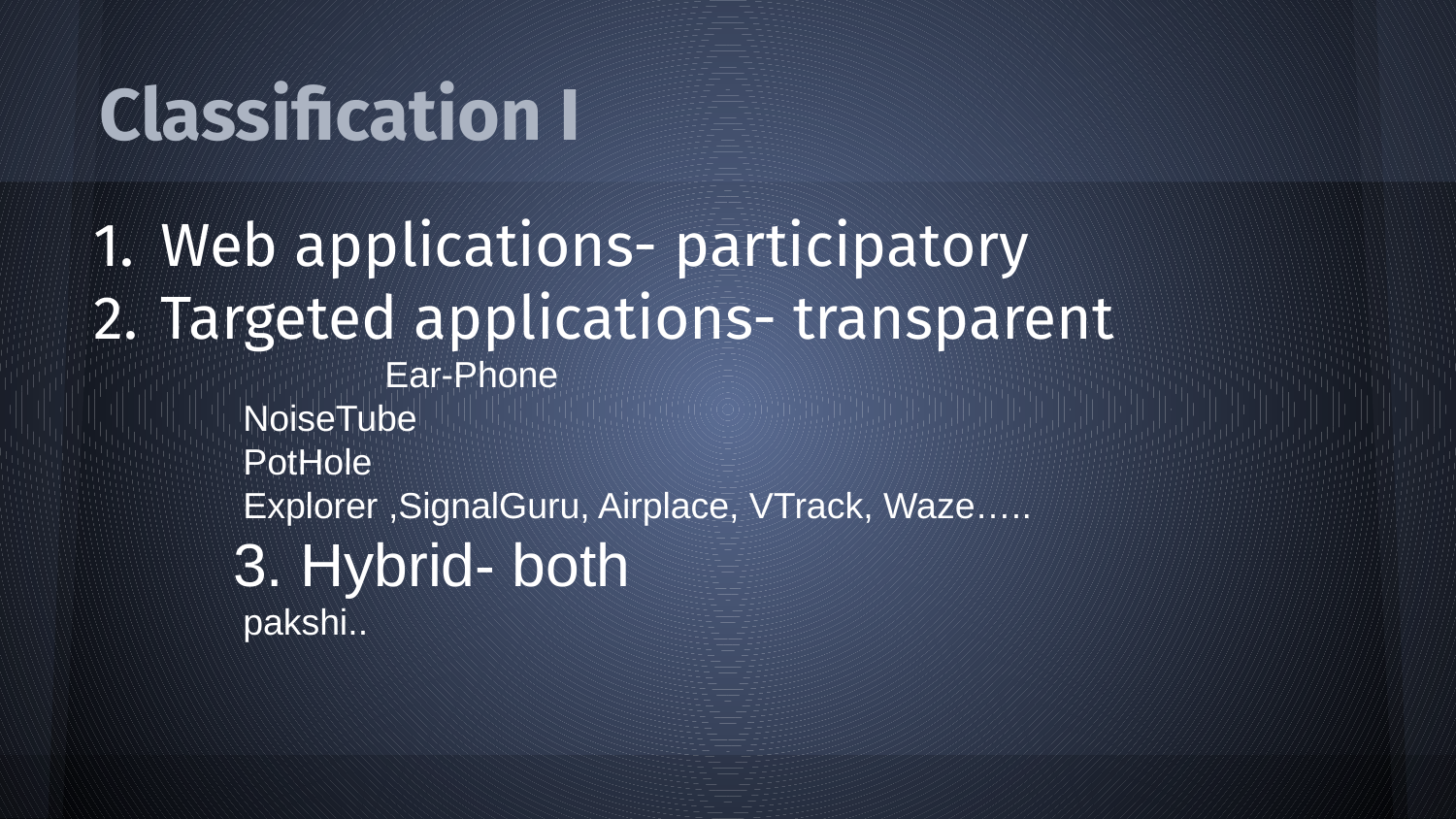

# Classification I
Web applications- participatory
Targeted applications- transparent
		 Ear-Phone
 NoiseTube
 PotHole
 Explorer ,SignalGuru, Airplace, VTrack, Waze…..
3. Hybrid- both
 pakshi..